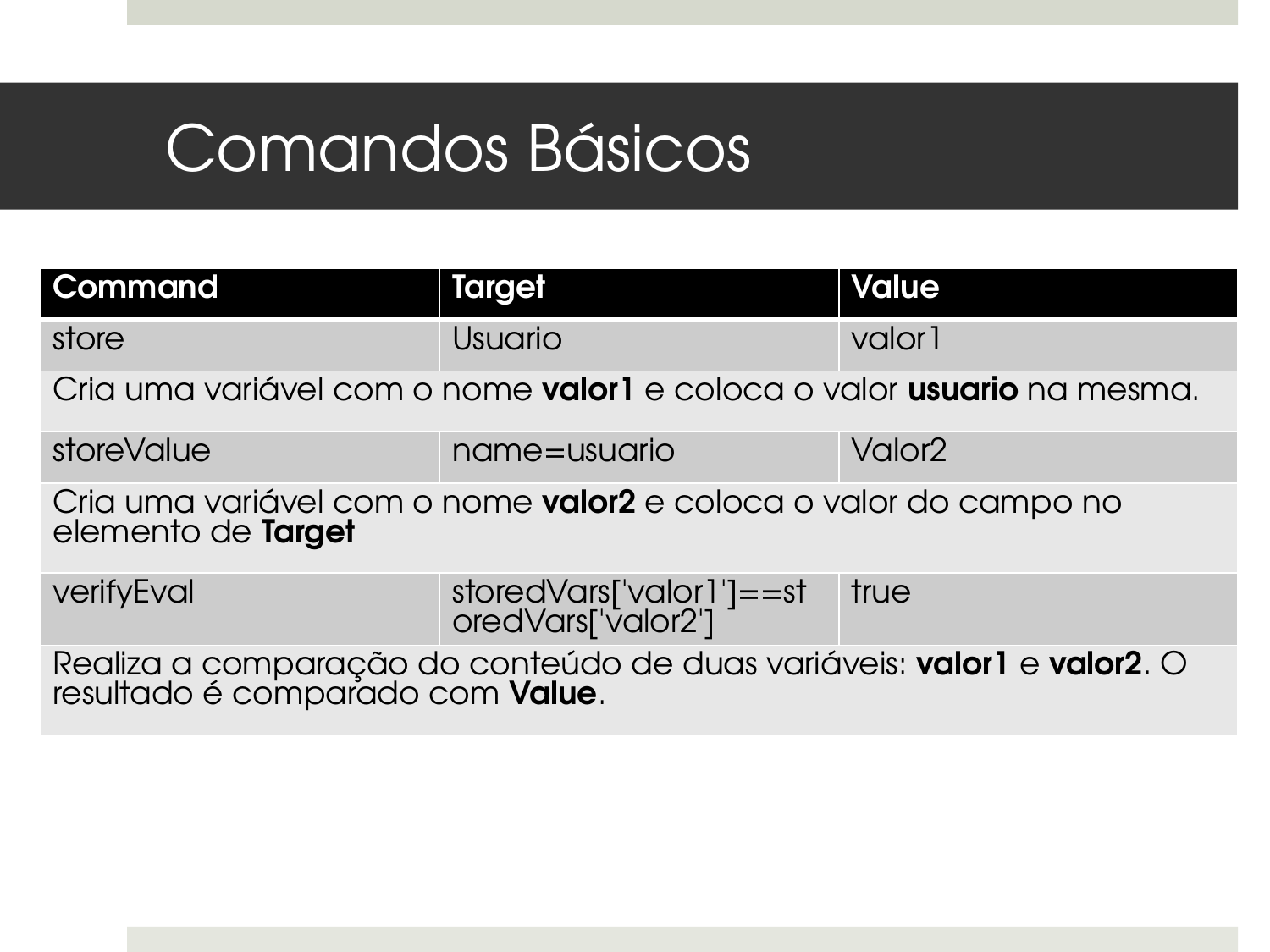

# Comandos Básicos
| Command | Target | Value |
| --- | --- | --- |
| store | Usuario | valor1 |
| Cria uma variável com o nome valor1 e coloca o valor usuario na mesma. |  |  |
| storeValue | name=usuario | Valor2 |
| Cria uma variável com o nome valor2 e coloca o valor do campo no elemento de Target |  |  |
| verifyEval | storedVars['valor1']==storedVars['valor2'] | true |
| Realiza a comparação do conteúdo de duas variáveis: valor1 e valor2. O resultado é comparado com Value. |  |  |